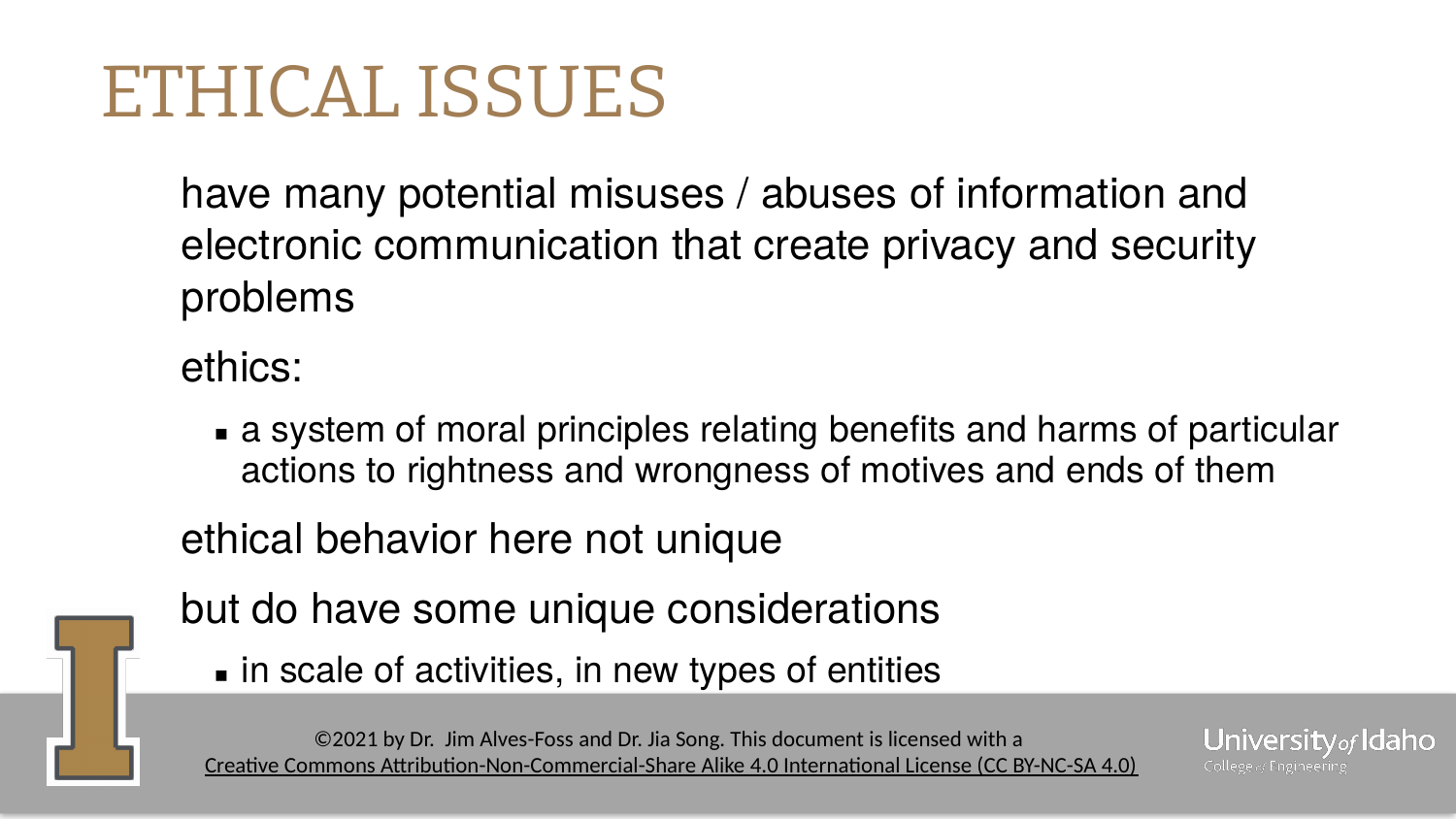

# ETHICAL ISSUES
have many potential misuses / abuses of information and electronic communication that create privacy and security problems
ethics:
a system of moral principles relating benefits and harms of particular actions to rightness and wrongness of motives and ends of them
ethical behavior here not unique
but do have some unique considerations
in scale of activities, in new types of entities